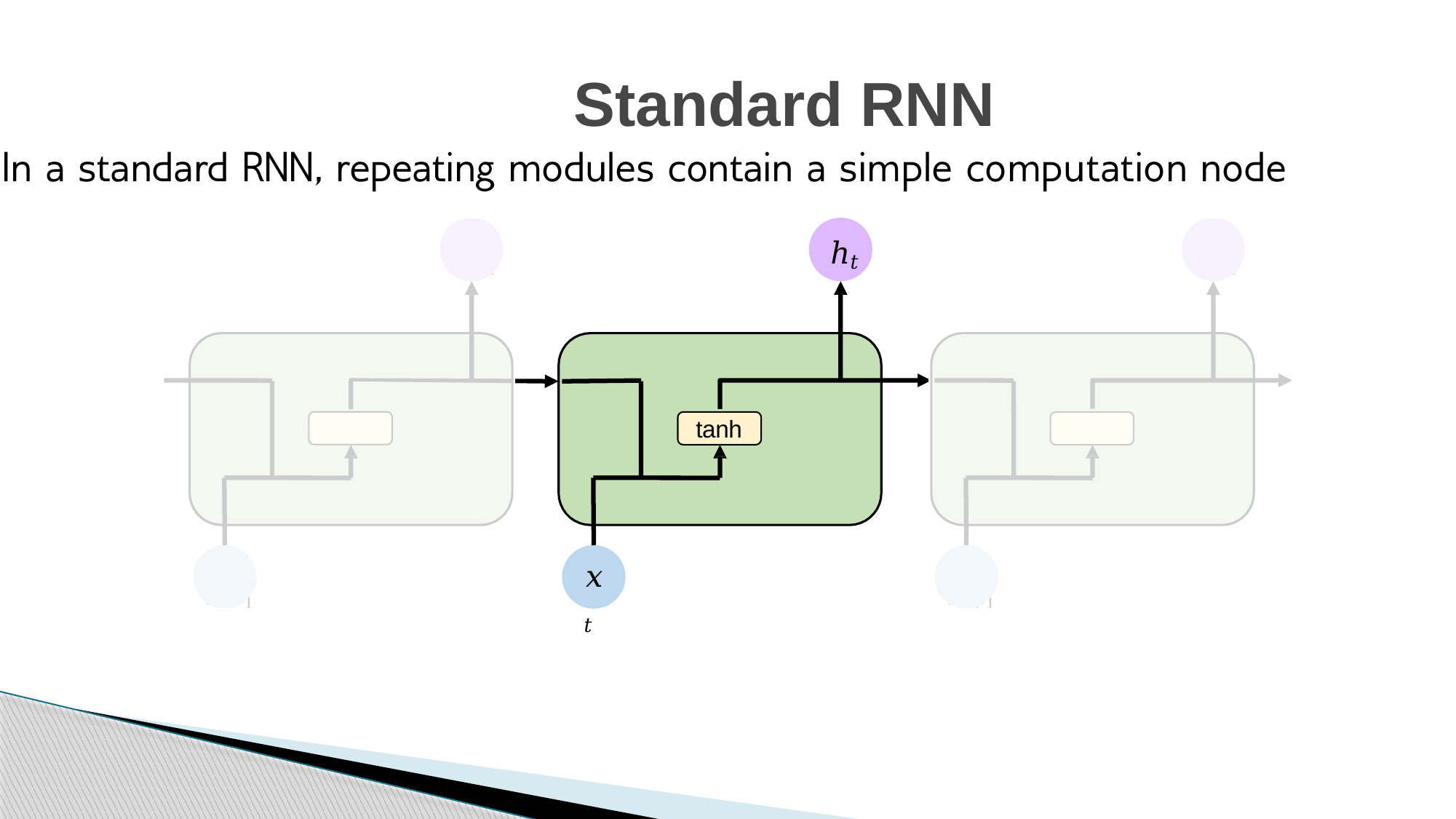

# Standard RNN
In a standard RNN, repeating modules contain a simple computation node

ℎ𝑡
ℎ𝑡−1

tanh

𝑥𝑡−1
ℎ𝑡+1

tanh

𝑥𝑡+1

tanh
𝑥𝑡